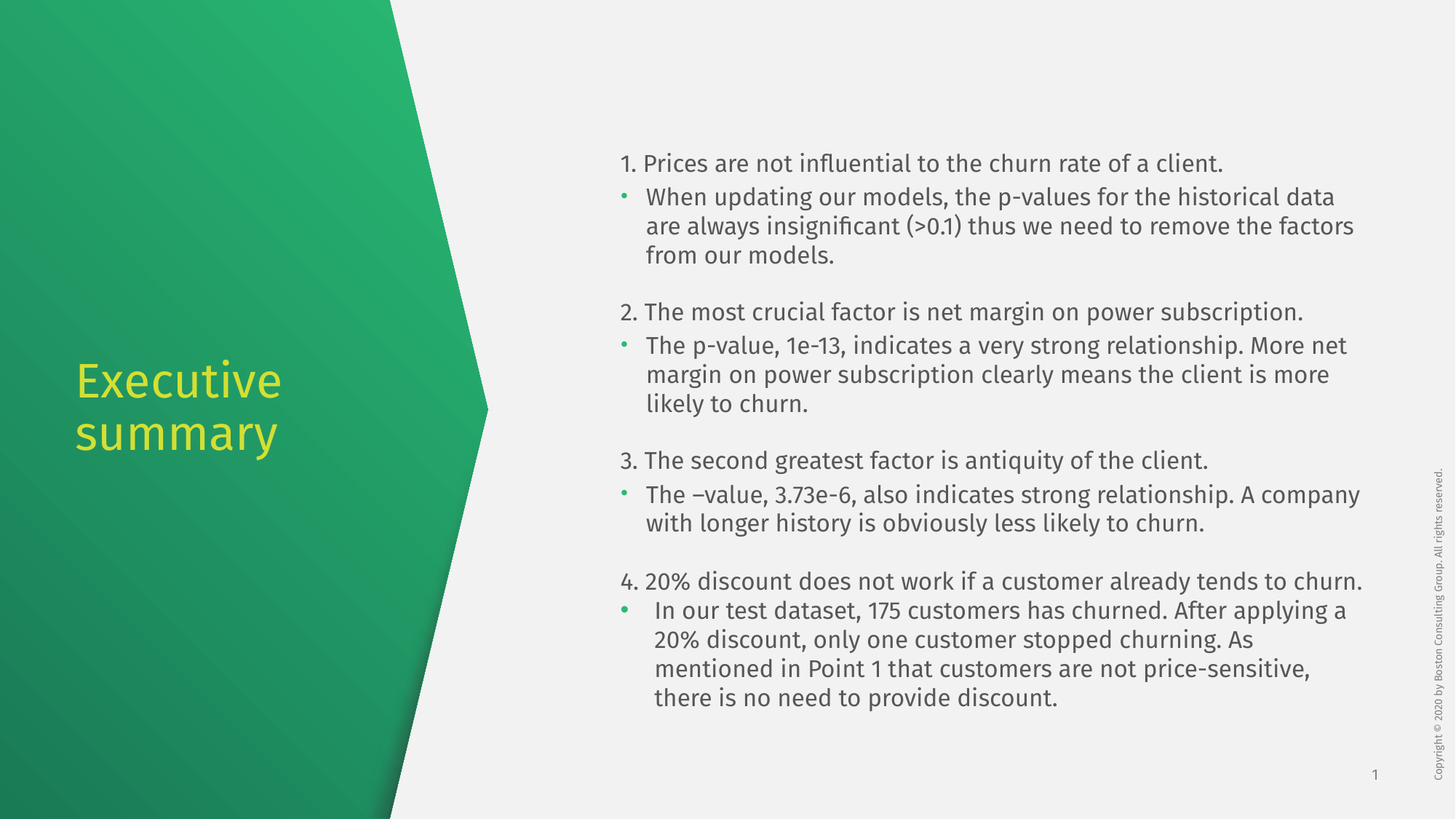

1. Prices are not influential to the churn rate of a client.
When updating our models, the p-values for the historical data are always insignificant (>0.1) thus we need to remove the factors from our models.

2. The most crucial factor is net margin on power subscription.
The p-value, 1e-13, indicates a very strong relationship. More net margin on power subscription clearly means the client is more likely to churn.

3. The second greatest factor is antiquity of the client.
The –value, 3.73e-6, also indicates strong relationship. A company with longer history is obviously less likely to churn.

4. 20% discount does not work if a customer already tends to churn.
In our test dataset, 175 customers has churned. After applying a 20% discount, only one customer stopped churning. As mentioned in Point 1 that customers are not price-sensitive, there is no need to provide discount.
# Executive summary